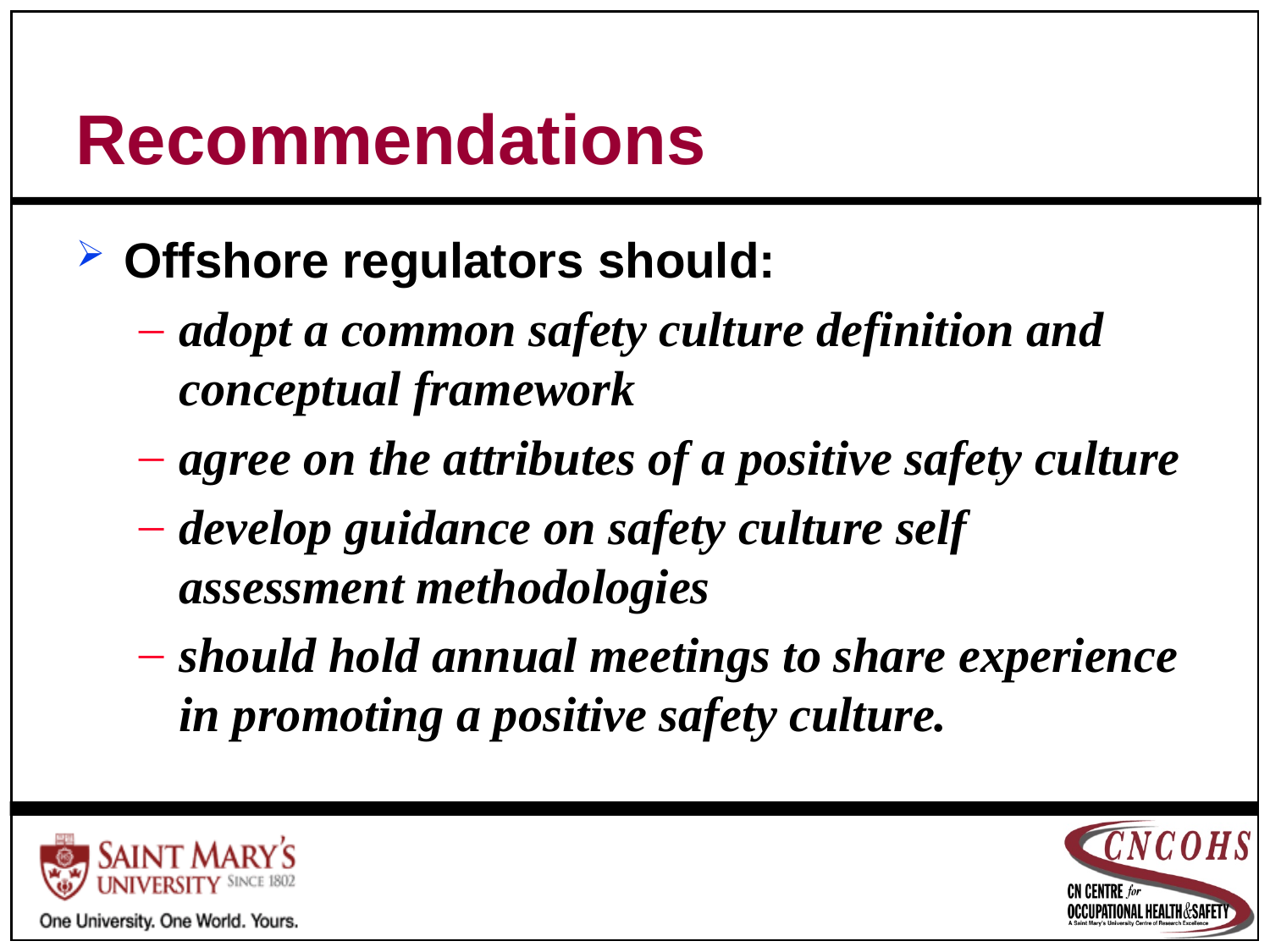

# Recommendations
Offshore regulators should:
adopt a common safety culture definition and conceptual framework
agree on the attributes of a positive safety culture
develop guidance on safety culture self assessment methodologies
should hold annual meetings to share experience in promoting a positive safety culture.